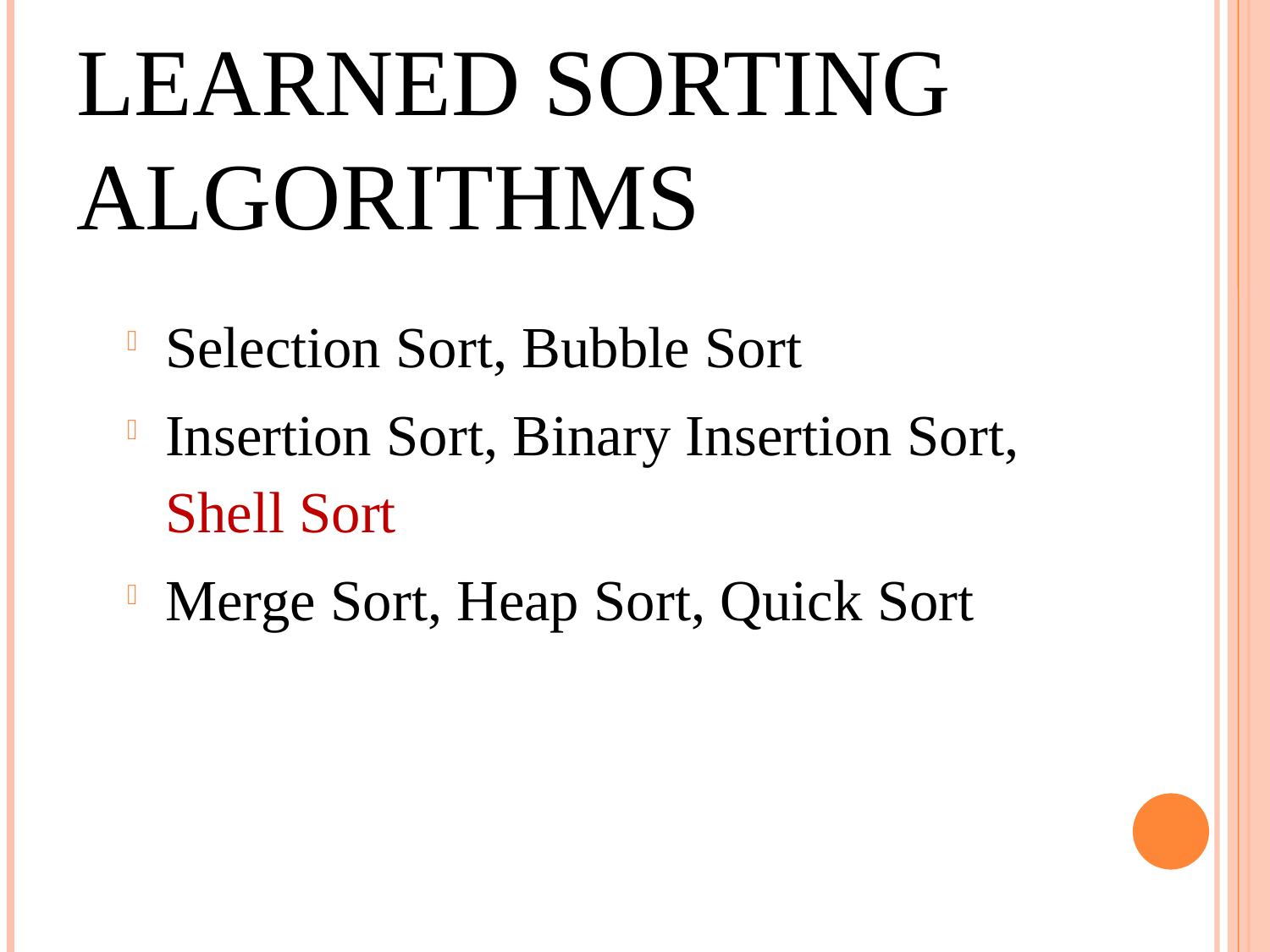

LEARNED SORTING ALGORITHMS
Selection Sort, Bubble Sort
Insertion Sort, Binary Insertion Sort, Shell Sort
Merge Sort, Heap Sort, Quick Sort